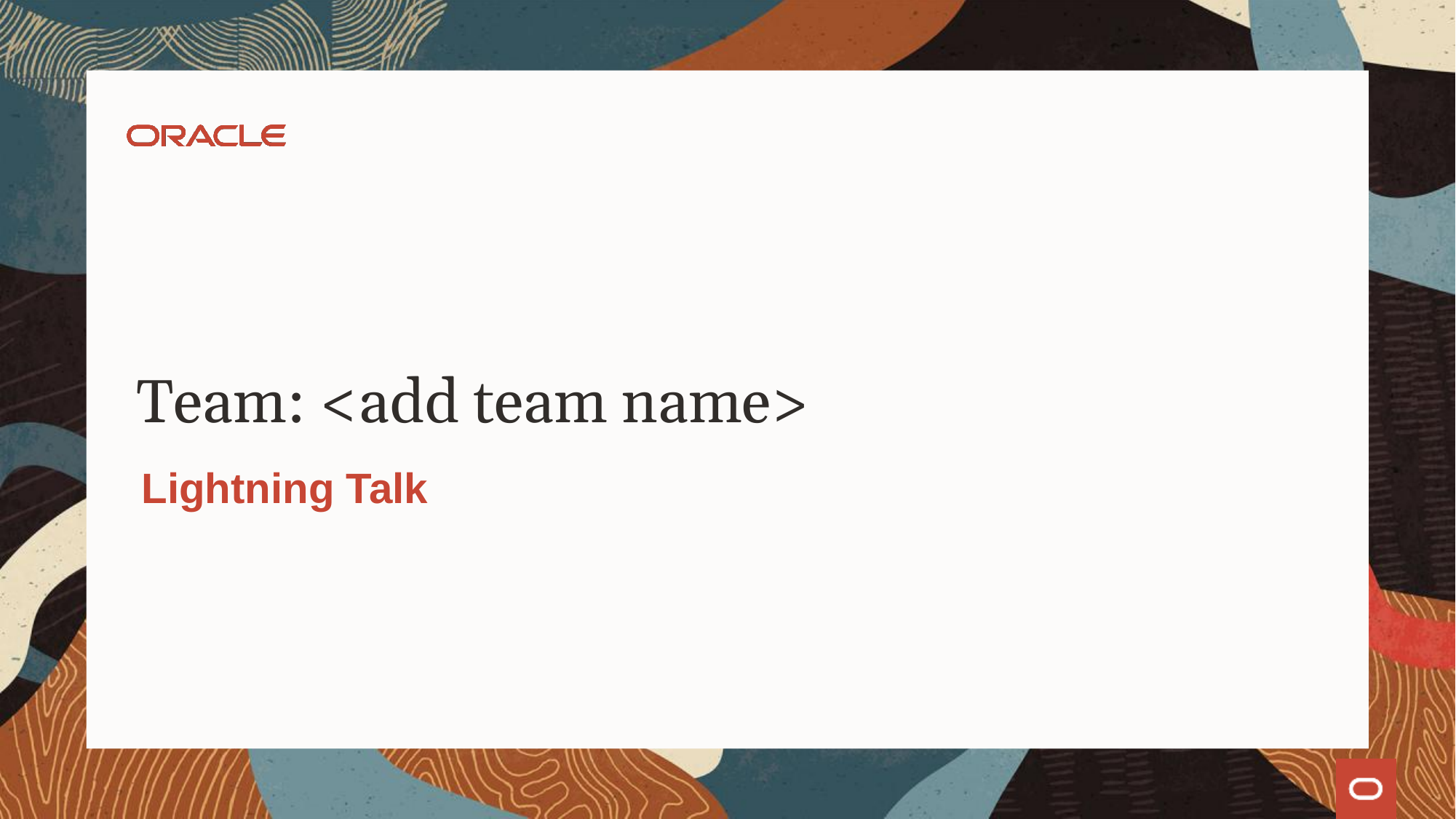

# Team: <add team name>
Lightning Talk